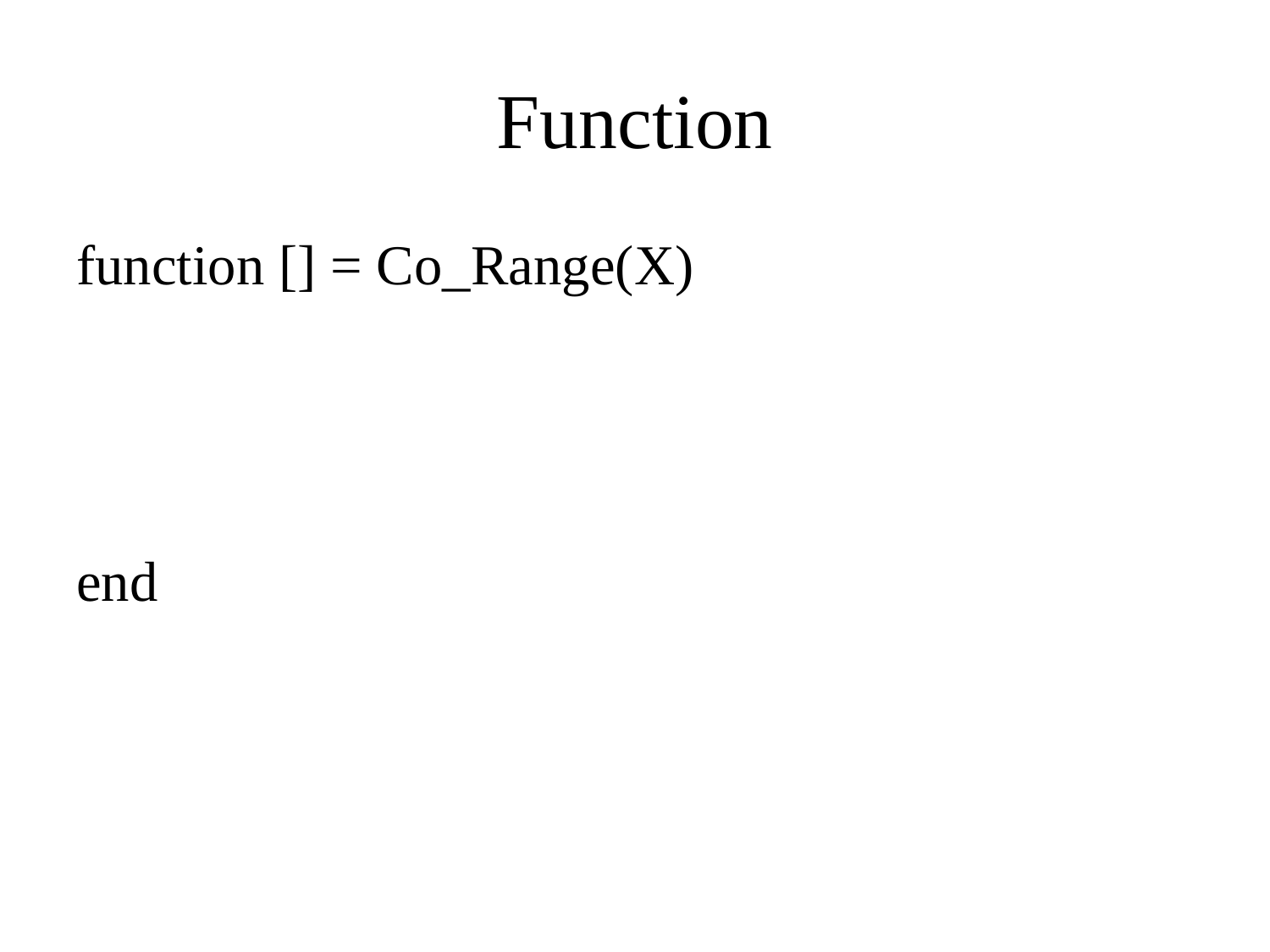

# Function
function [] = Co_Range(X)

end